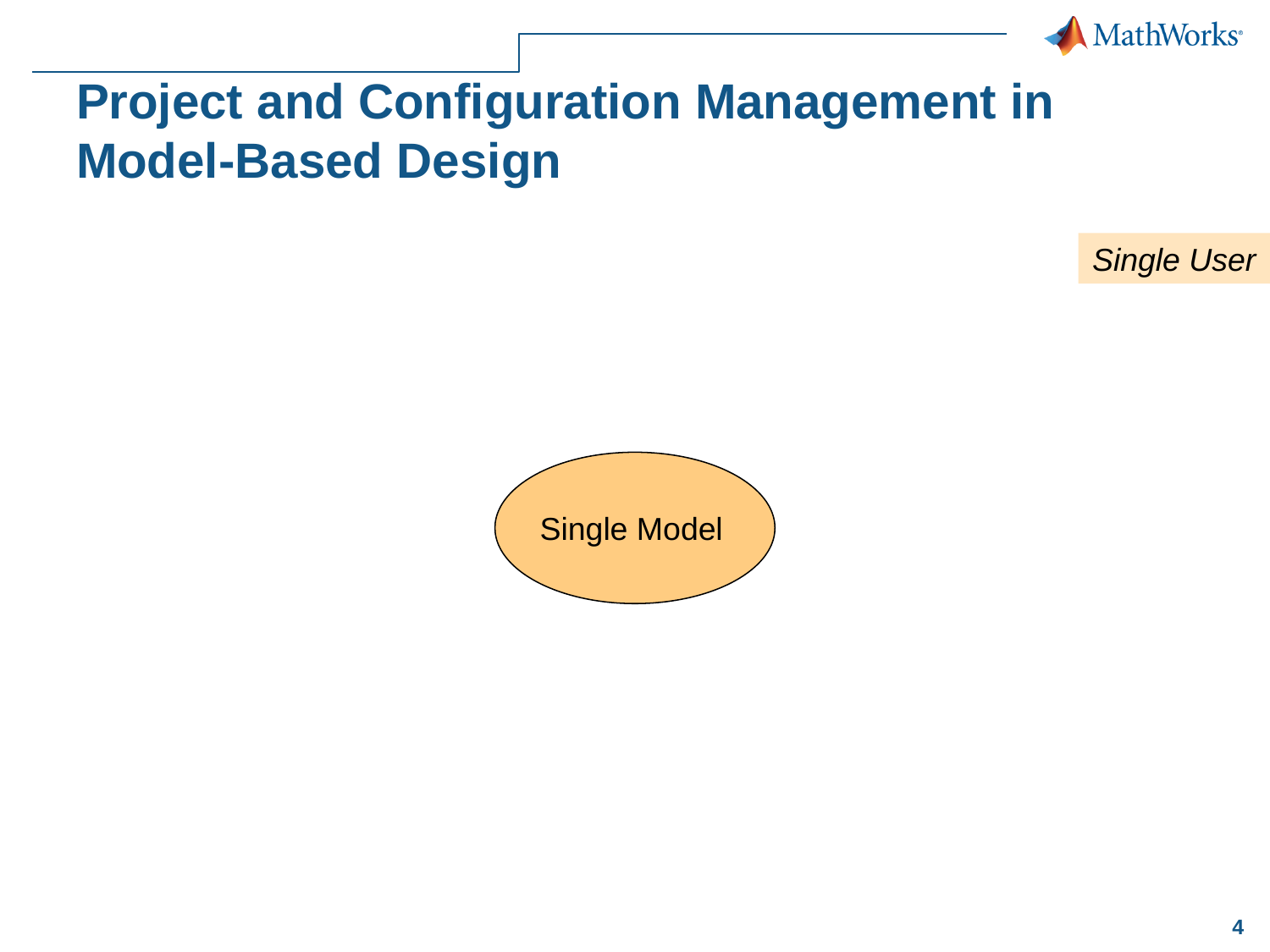

# Project and Configuration Management in Model-Based Design
Single User

Single Model